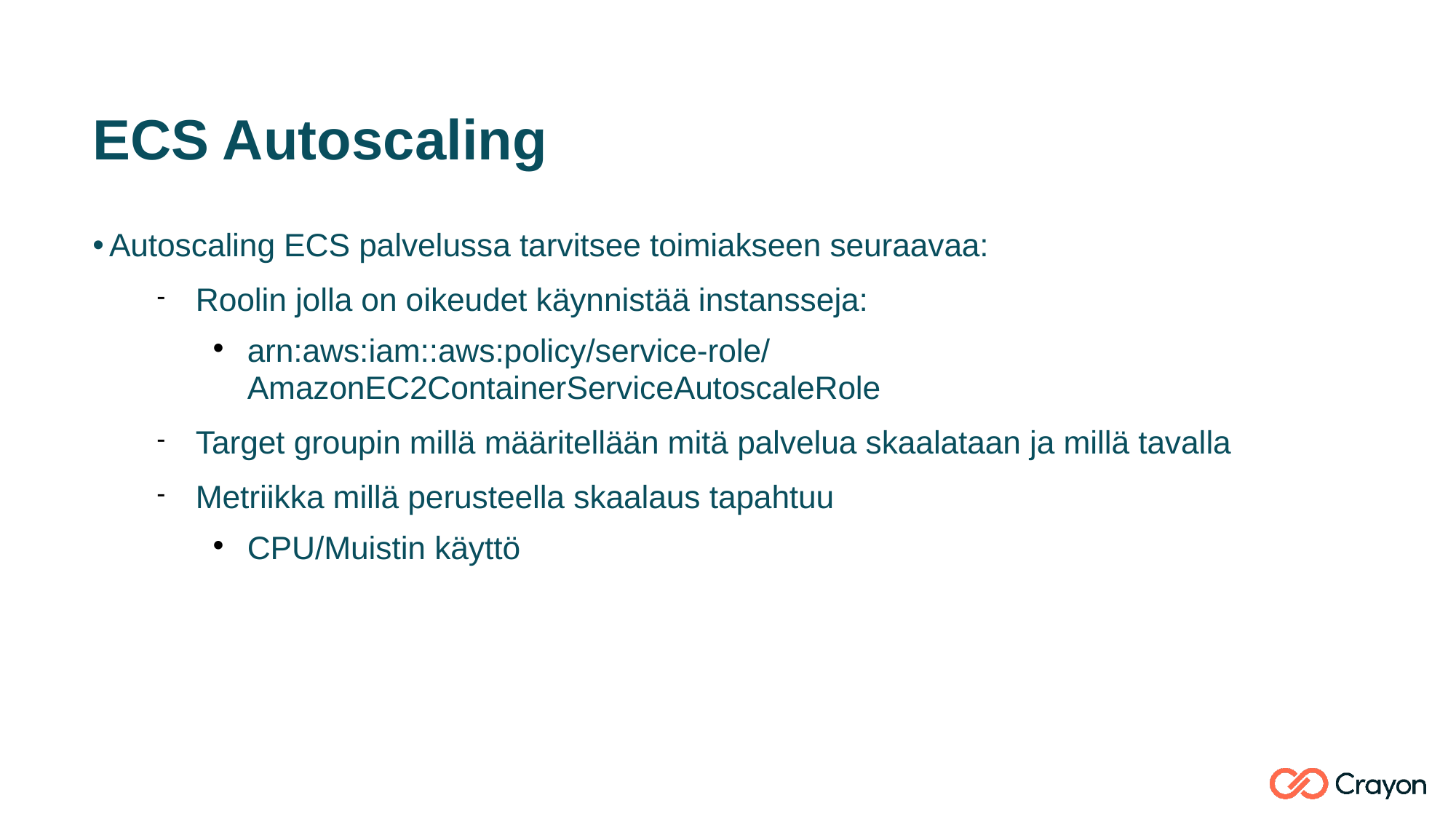

#
ECS Autoscaling
Autoscaling ECS palvelussa tarvitsee toimiakseen seuraavaa:
Roolin jolla on oikeudet käynnistää instansseja:
arn:aws:iam::aws:policy/service-role/AmazonEC2ContainerServiceAutoscaleRole
Target groupin millä määritellään mitä palvelua skaalataan ja millä tavalla
Metriikka millä perusteella skaalaus tapahtuu
CPU/Muistin käyttö